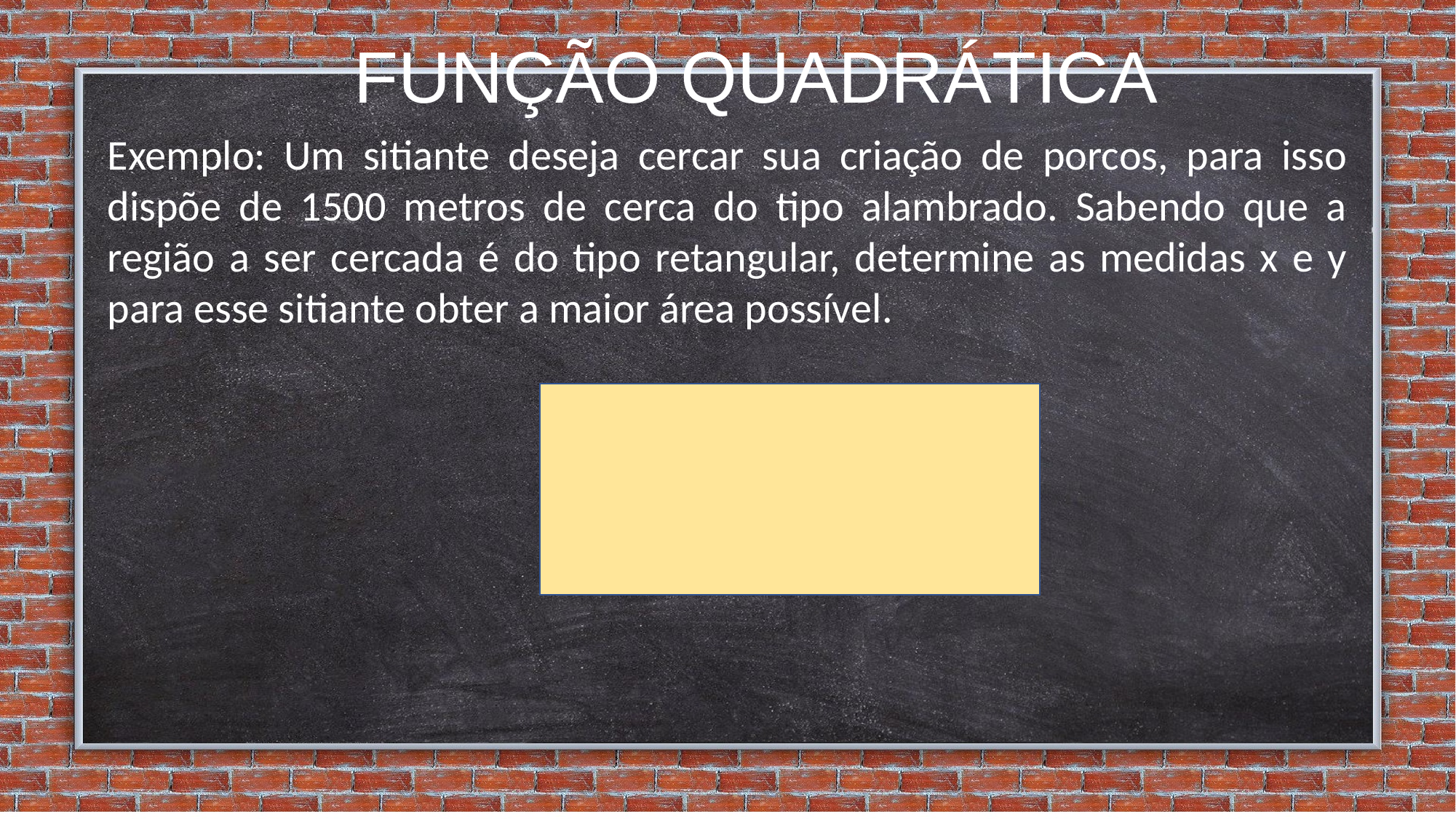

FUNÇÃO QUADRÁTICA

Exemplo: Um sitiante deseja cercar sua criação de porcos, para isso dispõe de 1500 metros de cerca do tipo alambrado. Sabendo que a região a ser cercada é do tipo retangular, determine as medidas x e y para esse sitiante obter a maior área possível.